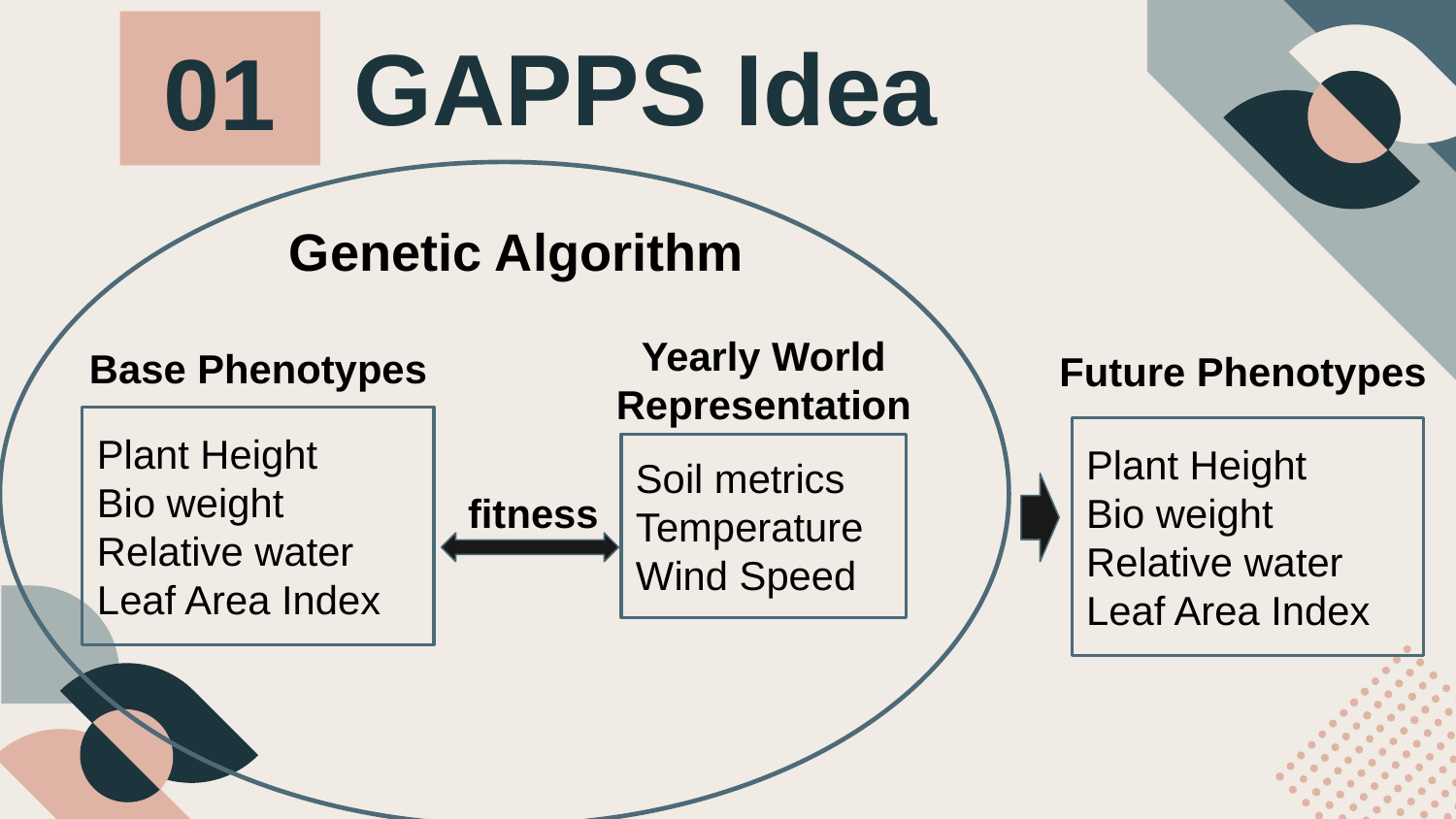

01
# GAPPS Idea

Genetic Algorithm
Yearly World Representation

Soil metrics
Temperature
Wind Speed

Base Phenotypes

Plant Height
Bio weight
Relative water
Leaf Area Index

Future Phenotypes

Plant Height
Bio weight
Relative water
Leaf Area Index

fitness